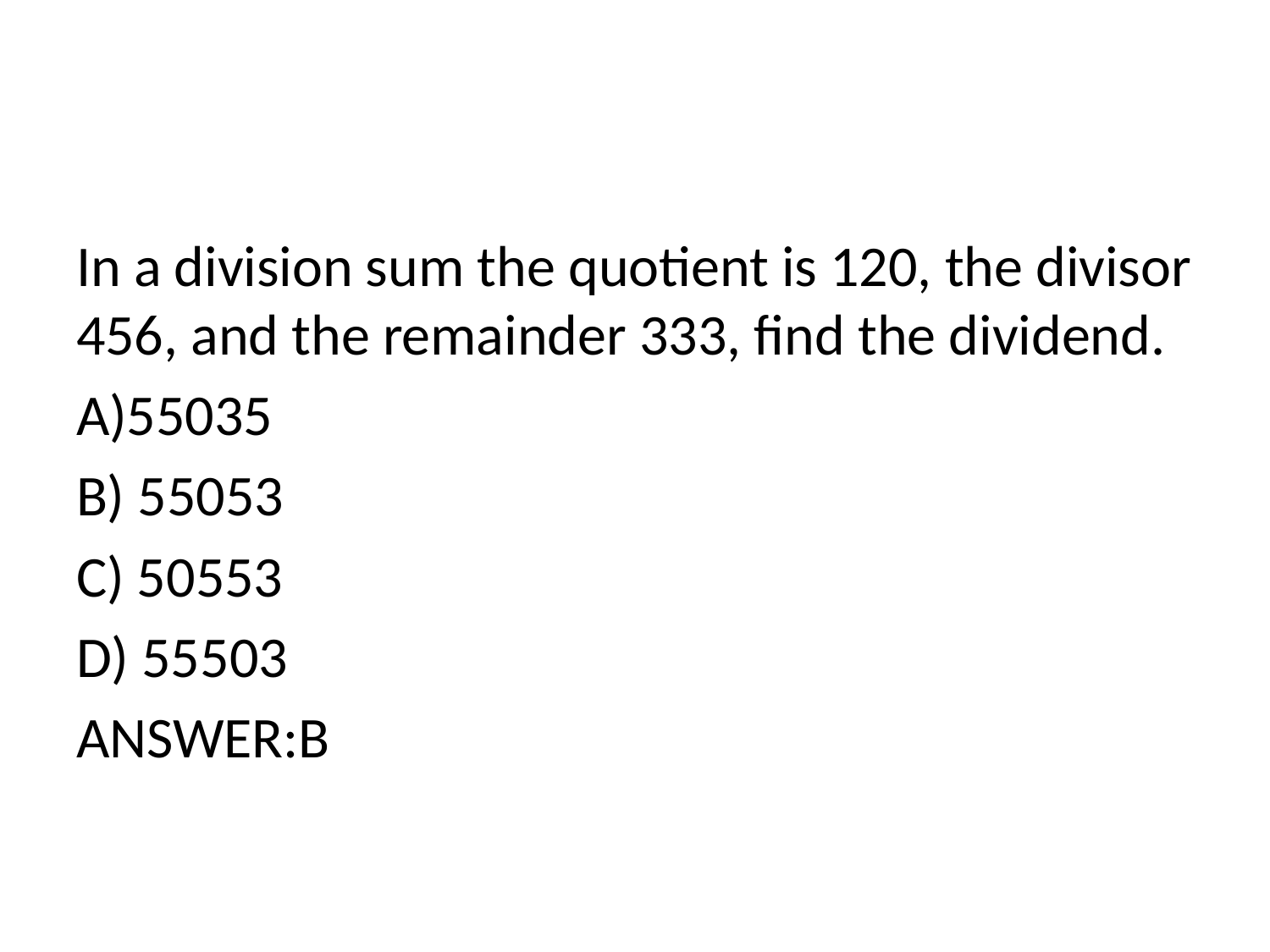

In a division sum the quotient is 120, the divisor 456, and the remainder 333, find the dividend.
A)55035
B) 55053
C) 50553
D) 55503
ANSWER:B